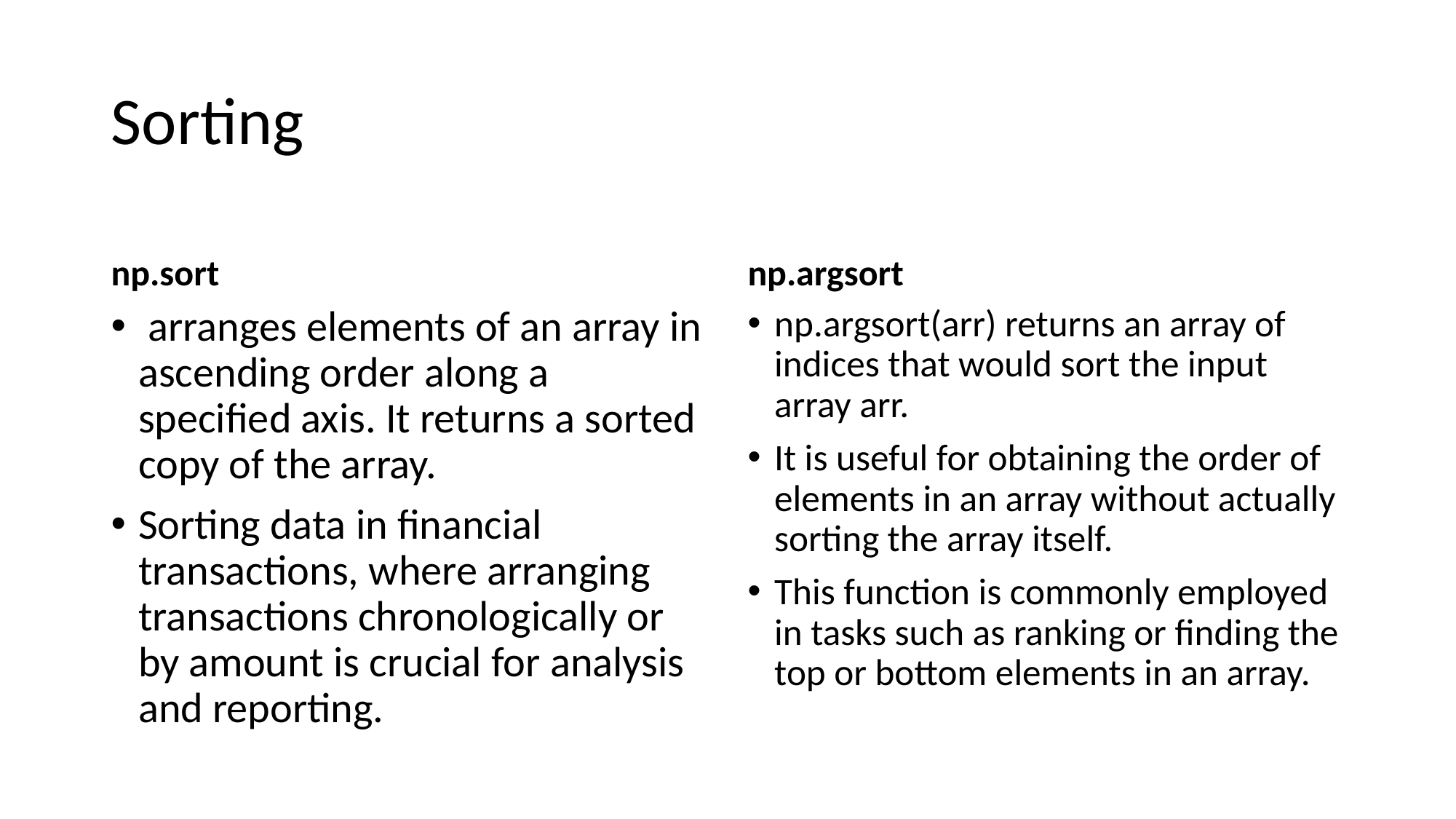

# Sorting
np.sort
np.argsort
 arranges elements of an array in ascending order along a specified axis. It returns a sorted copy of the array.
Sorting data in financial transactions, where arranging transactions chronologically or by amount is crucial for analysis and reporting.
np.argsort(arr) returns an array of indices that would sort the input array arr.
It is useful for obtaining the order of elements in an array without actually sorting the array itself.
This function is commonly employed in tasks such as ranking or finding the top or bottom elements in an array.